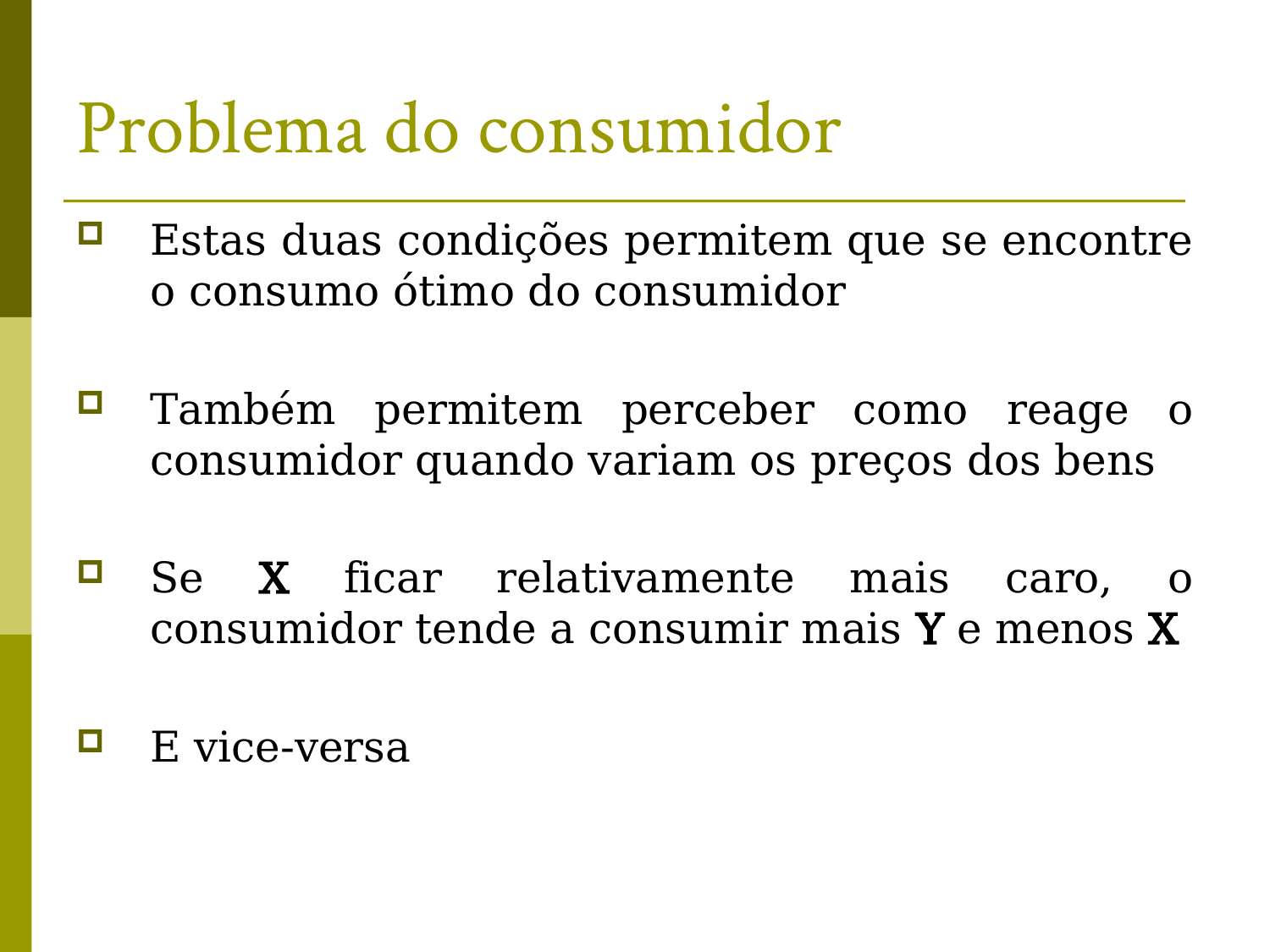

# Problema do consumidor
Estas duas condições permitem que se encontre o consumo ótimo do consumidor

Também permitem perceber como reage o consumidor quando variam os preços dos bens

Se X ficar relativamente mais caro, o consumidor tende a consumir mais Y e menos X

E vice-versa